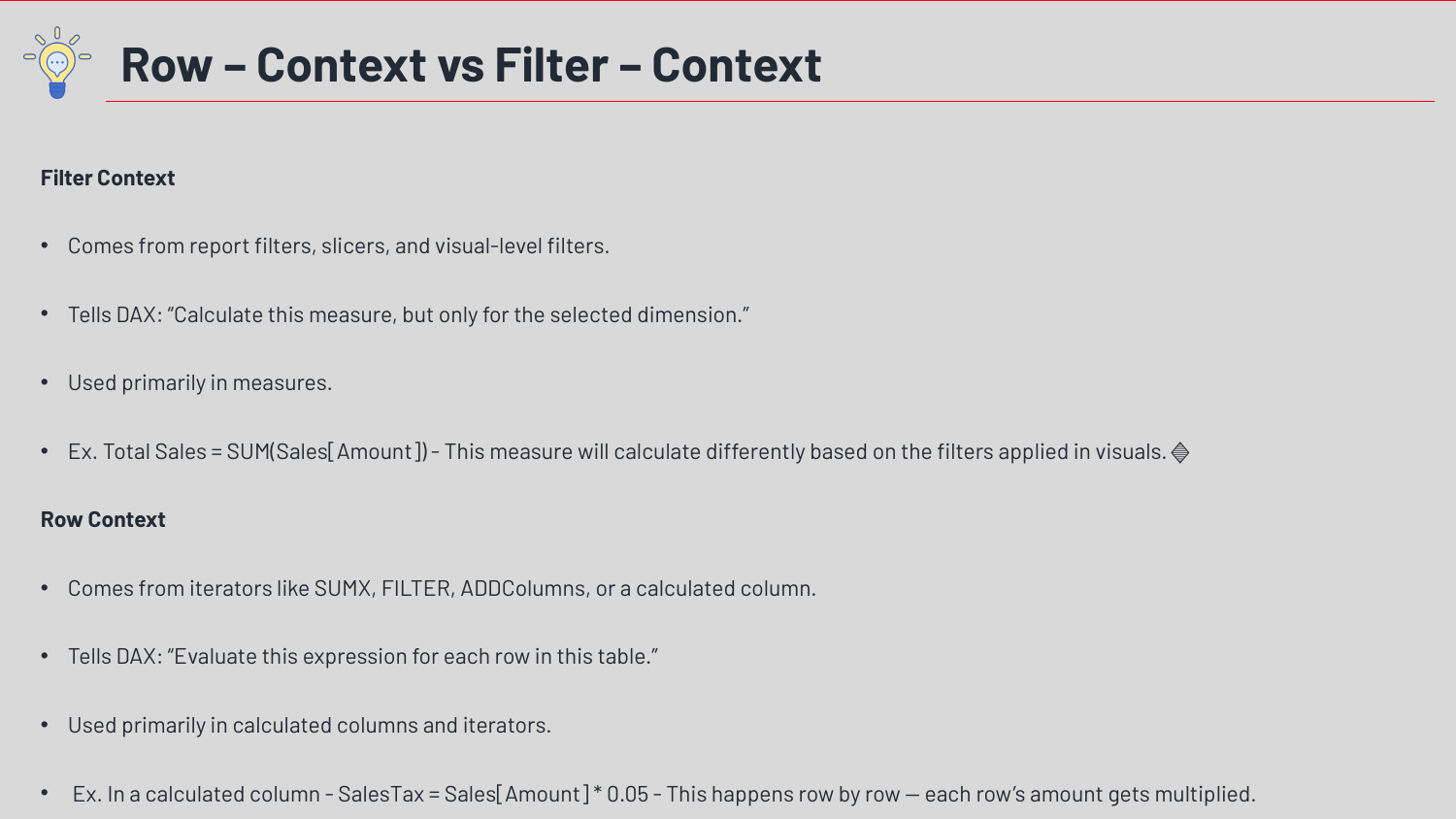

Row – Context vs Filter – Context
Filter Context
Comes from report filters, slicers, and visual-level filters.
Tells DAX: “Calculate this measure, but only for the selected dimension.”
Used primarily in measures.
Ex. Total Sales = SUM(Sales[Amount]) - This measure will calculate differently based on the filters applied in visuals.🔷
Row Context
Comes from iterators like SUMX, FILTER, ADDColumns, or a calculated column.
Tells DAX: “Evaluate this expression for each row in this table.”
Used primarily in calculated columns and iterators.
 Ex. In a calculated column - SalesTax = Sales[Amount] * 0.05 - This happens row by row — each row’s amount gets multiplied.